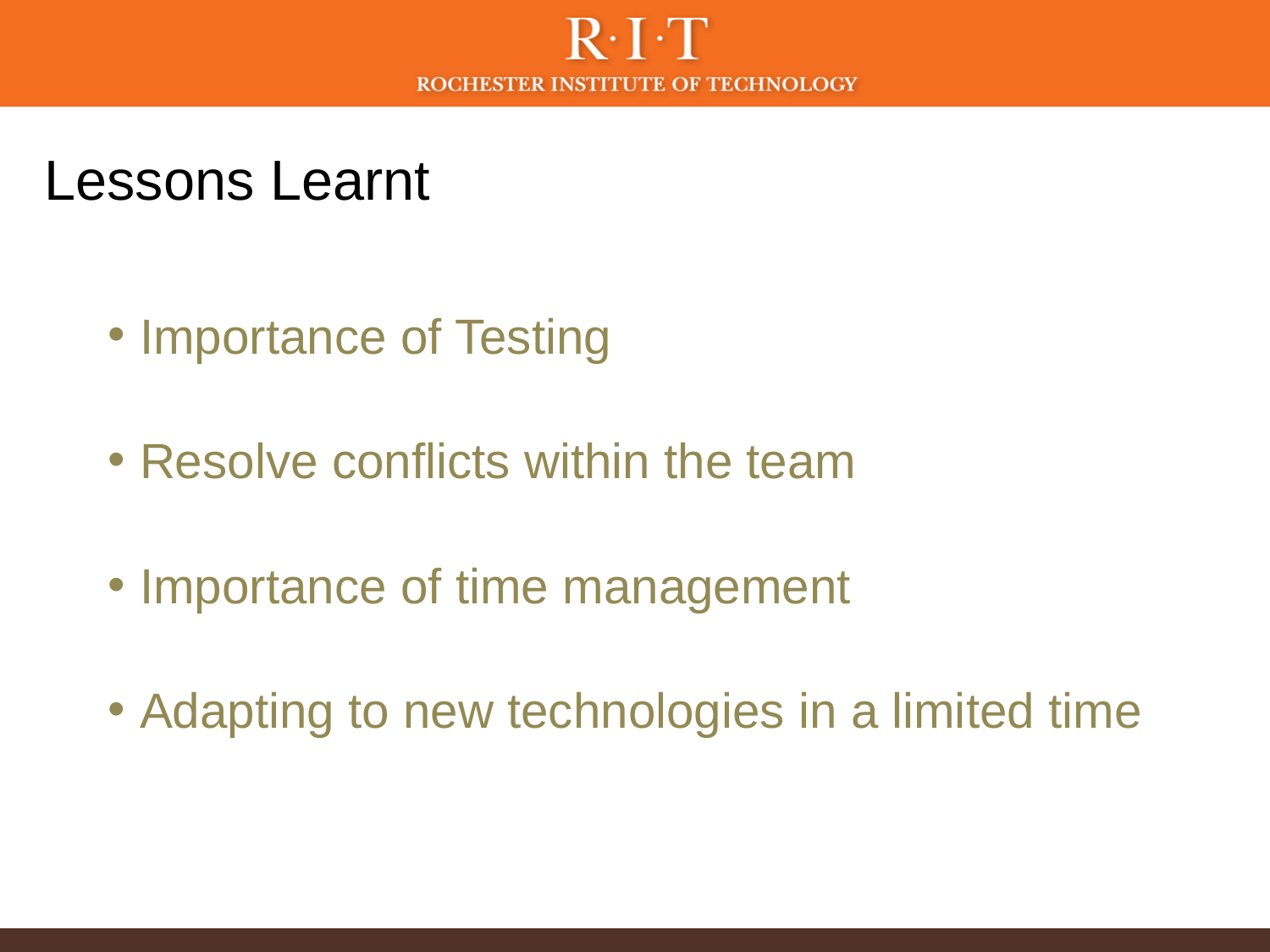

# Lessons Learnt

Importance of Testing
Resolve conflicts within the team
Importance of time management
Adapting to new technologies in a limited time